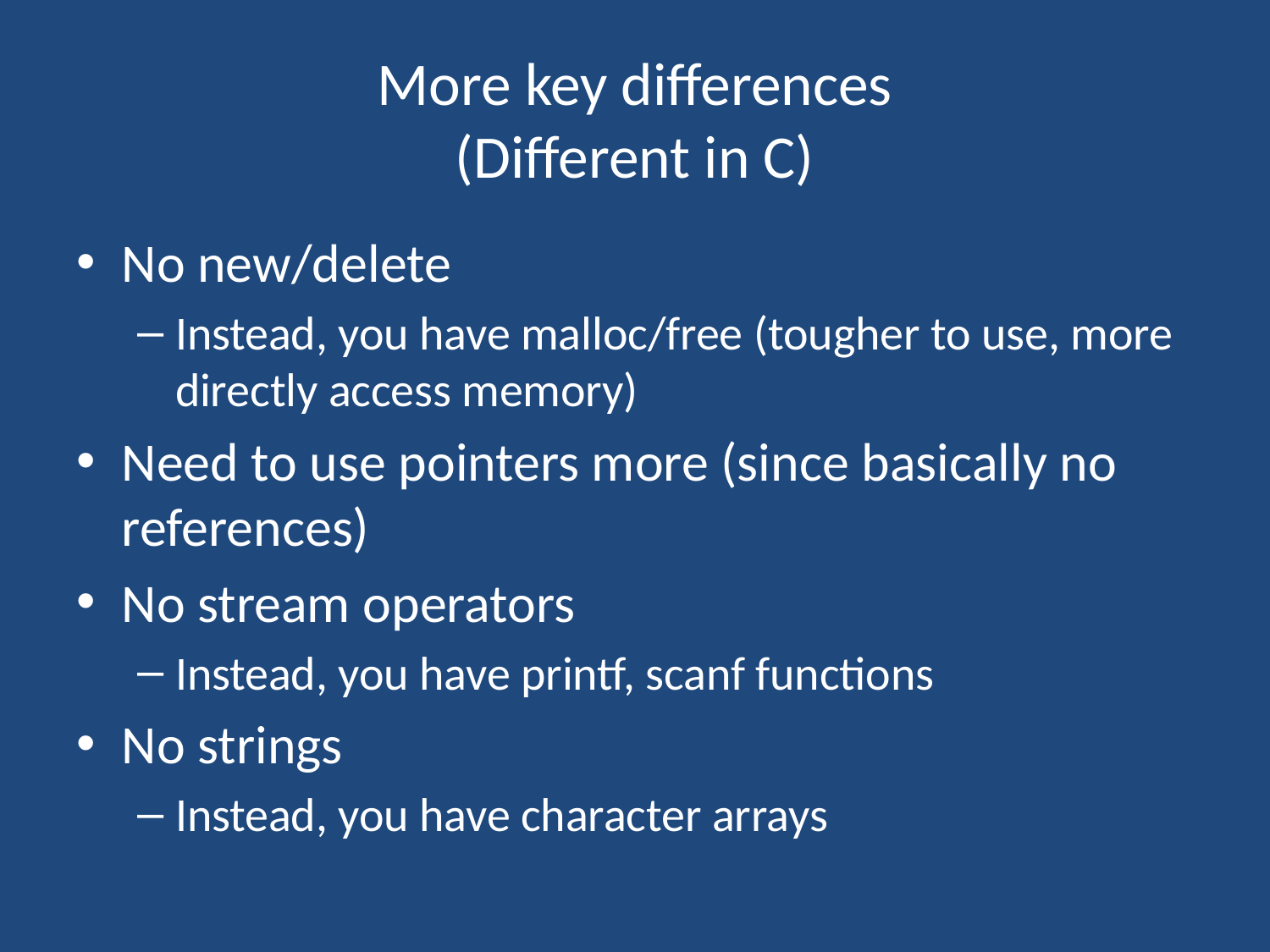

# More key differences (Different in C)
No new/delete
Instead, you have malloc/free (tougher to use, more directly access memory)
Need to use pointers more (since basically no references)
No stream operators
Instead, you have printf, scanf functions
No strings
Instead, you have character arrays